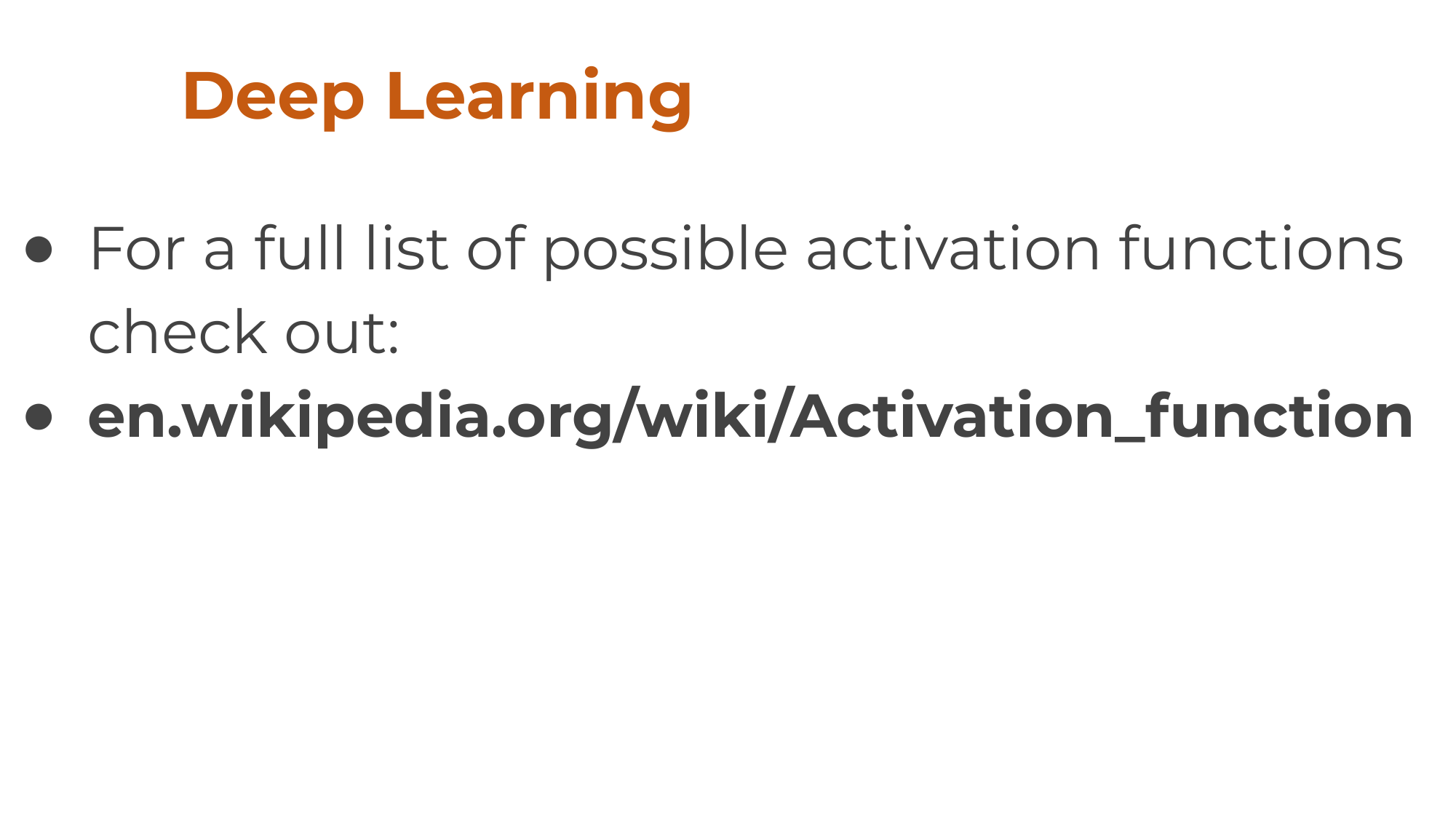

# Deep Learning

For a full list of possible activation functions check out:
en.wikipedia.org/wiki/Activation_function